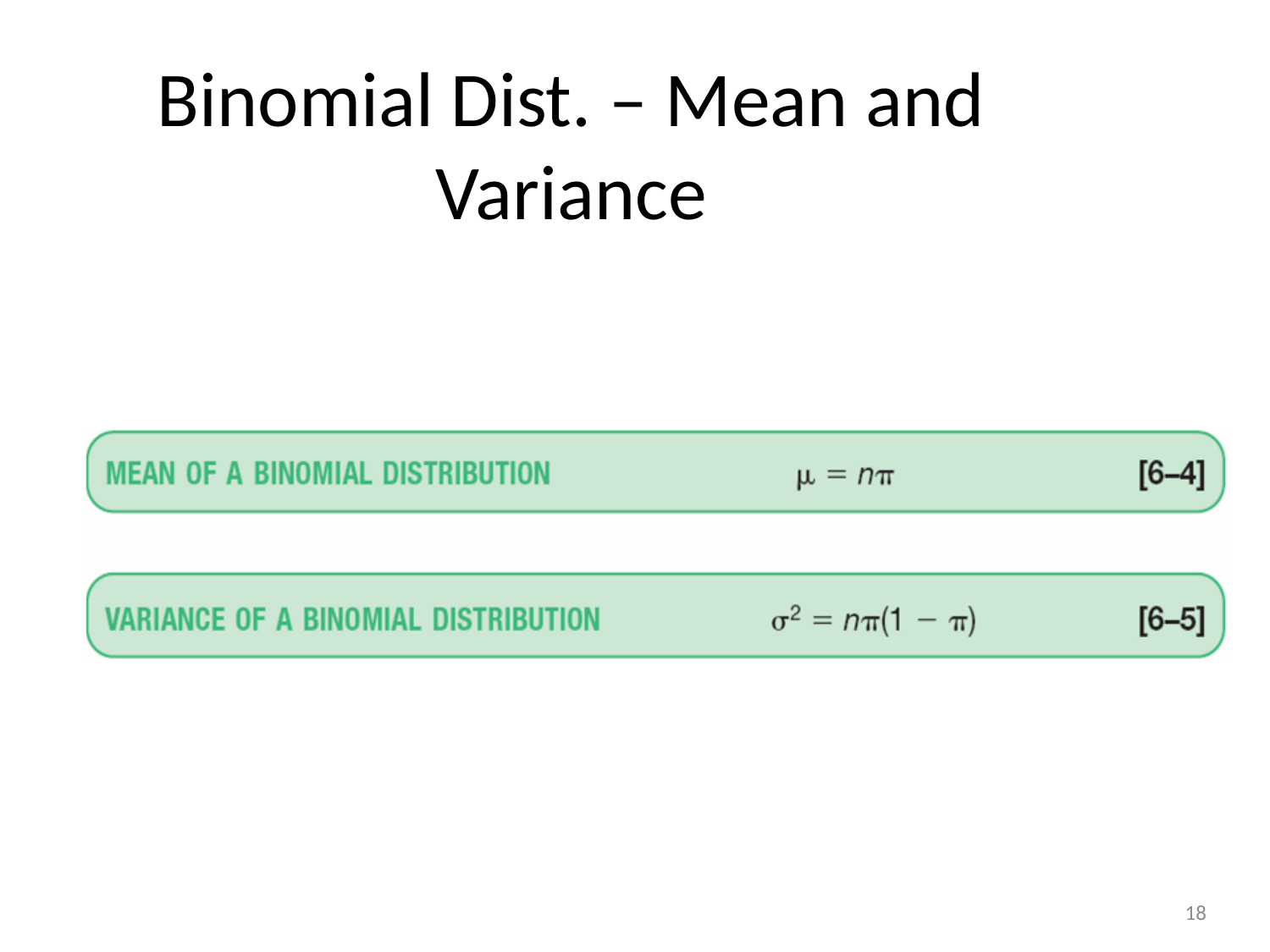

# Binomial Dist. – Mean and Variance

18